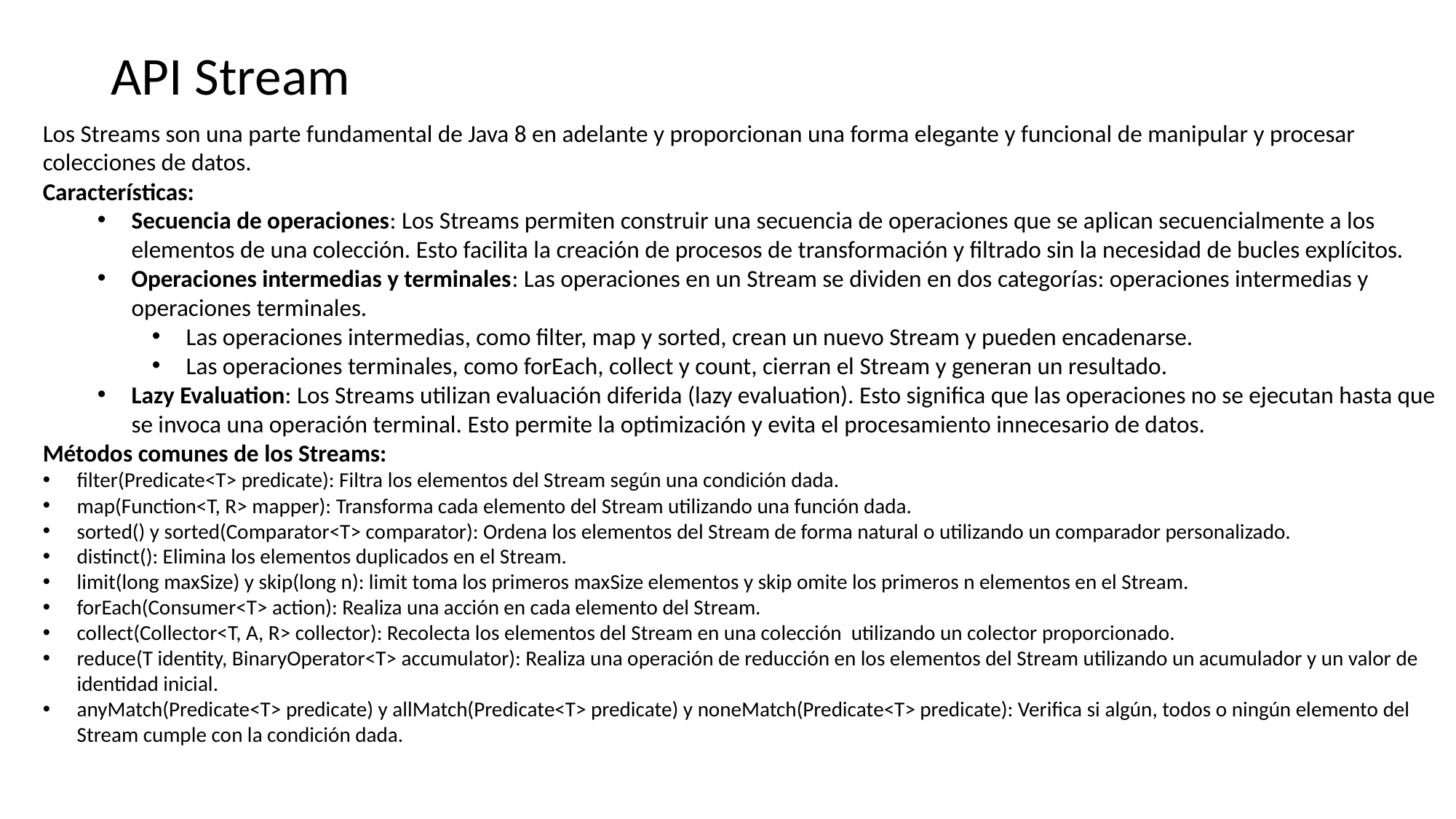

# API Stream
Los Streams son una parte fundamental de Java 8 en adelante y proporcionan una forma elegante y funcional de manipular y procesar colecciones de datos.
Características:
Secuencia de operaciones: Los Streams permiten construir una secuencia de operaciones que se aplican secuencialmente a los elementos de una colección. Esto facilita la creación de procesos de transformación y filtrado sin la necesidad de bucles explícitos.
Operaciones intermedias y terminales: Las operaciones en un Stream se dividen en dos categorías: operaciones intermedias y operaciones terminales.
Las operaciones intermedias, como filter, map y sorted, crean un nuevo Stream y pueden encadenarse.
Las operaciones terminales, como forEach, collect y count, cierran el Stream y generan un resultado.
Lazy Evaluation: Los Streams utilizan evaluación diferida (lazy evaluation). Esto significa que las operaciones no se ejecutan hasta que se invoca una operación terminal. Esto permite la optimización y evita el procesamiento innecesario de datos.
Métodos comunes de los Streams:
filter(Predicate<T> predicate): Filtra los elementos del Stream según una condición dada.
map(Function<T, R> mapper): Transforma cada elemento del Stream utilizando una función dada.
sorted() y sorted(Comparator<T> comparator): Ordena los elementos del Stream de forma natural o utilizando un comparador personalizado.
distinct(): Elimina los elementos duplicados en el Stream.
limit(long maxSize) y skip(long n): limit toma los primeros maxSize elementos y skip omite los primeros n elementos en el Stream.
forEach(Consumer<T> action): Realiza una acción en cada elemento del Stream.
collect(Collector<T, A, R> collector): Recolecta los elementos del Stream en una colección  utilizando un colector proporcionado.
reduce(T identity, BinaryOperator<T> accumulator): Realiza una operación de reducción en los elementos del Stream utilizando un acumulador y un valor de identidad inicial.
anyMatch(Predicate<T> predicate) y allMatch(Predicate<T> predicate) y noneMatch(Predicate<T> predicate): Verifica si algún, todos o ningún elemento del Stream cumple con la condición dada.